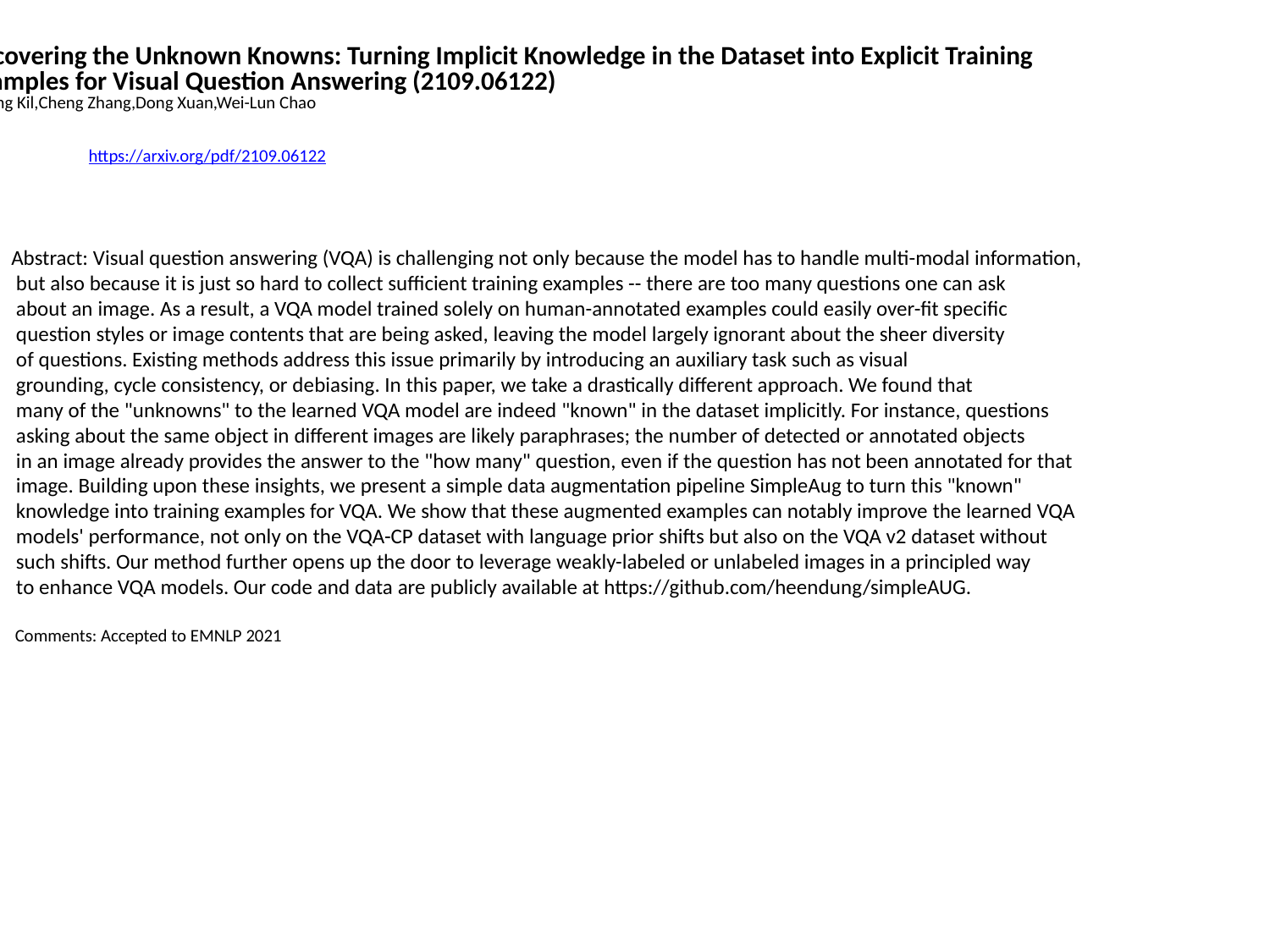

Discovering the Unknown Knowns: Turning Implicit Knowledge in the Dataset into Explicit Training
 Examples for Visual Question Answering (2109.06122)
Jihyung Kil,Cheng Zhang,Dong Xuan,Wei-Lun Chao

https://arxiv.org/pdf/2109.06122

Abstract: Visual question answering (VQA) is challenging not only because the model has to handle multi-modal information,
 but also because it is just so hard to collect sufficient training examples -- there are too many questions one can ask
 about an image. As a result, a VQA model trained solely on human-annotated examples could easily over-fit specific
 question styles or image contents that are being asked, leaving the model largely ignorant about the sheer diversity
 of questions. Existing methods address this issue primarily by introducing an auxiliary task such as visual
 grounding, cycle consistency, or debiasing. In this paper, we take a drastically different approach. We found that
 many of the "unknowns" to the learned VQA model are indeed "known" in the dataset implicitly. For instance, questions
 asking about the same object in different images are likely paraphrases; the number of detected or annotated objects
 in an image already provides the answer to the "how many" question, even if the question has not been annotated for that
 image. Building upon these insights, we present a simple data augmentation pipeline SimpleAug to turn this "known"
 knowledge into training examples for VQA. We show that these augmented examples can notably improve the learned VQA
 models' performance, not only on the VQA-CP dataset with language prior shifts but also on the VQA v2 dataset without
 such shifts. Our method further opens up the door to leverage weakly-labeled or unlabeled images in a principled way
 to enhance VQA models. Our code and data are publicly available at https://github.com/heendung/simpleAUG.
 Comments: Accepted to EMNLP 2021